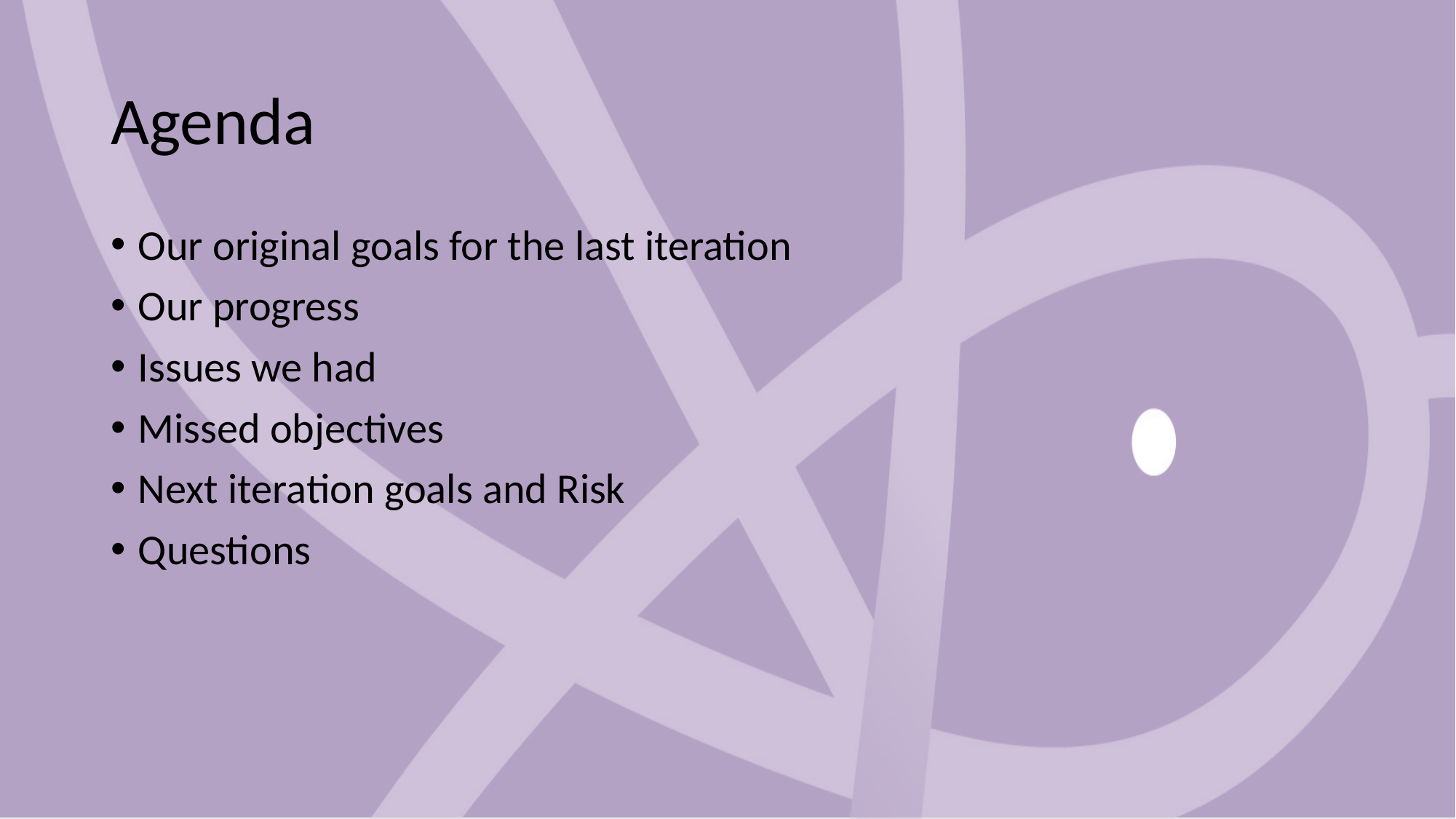

# Agenda
Our original goals for the last iteration
Our progress
Issues we had
Missed objectives
Next iteration goals and Risk
Questions